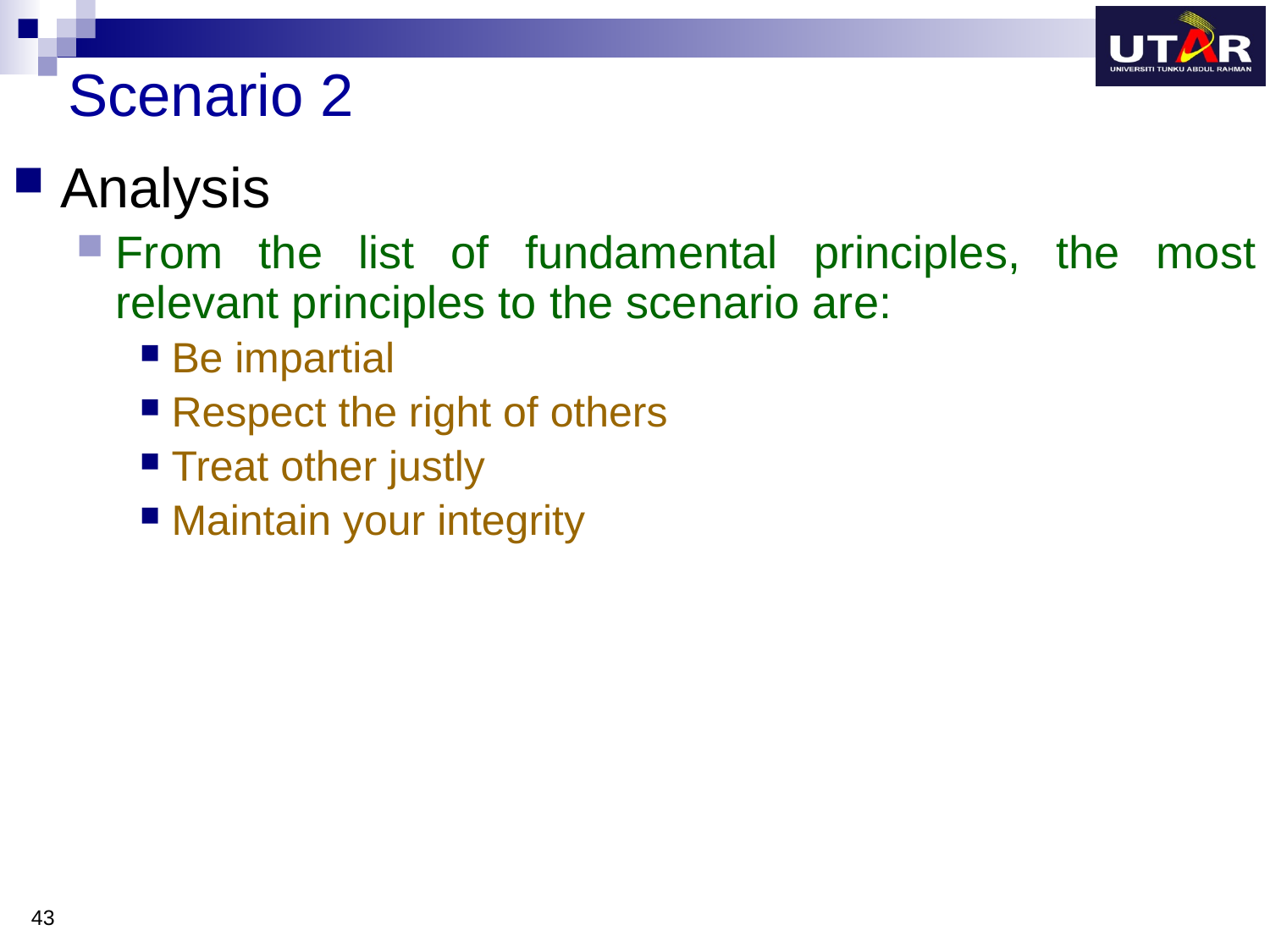

# Scenario 2
Analysis
From the list of fundamental principles, the most relevant principles to the scenario are:
Be impartial
Respect the right of others
Treat other justly
Maintain your integrity
43